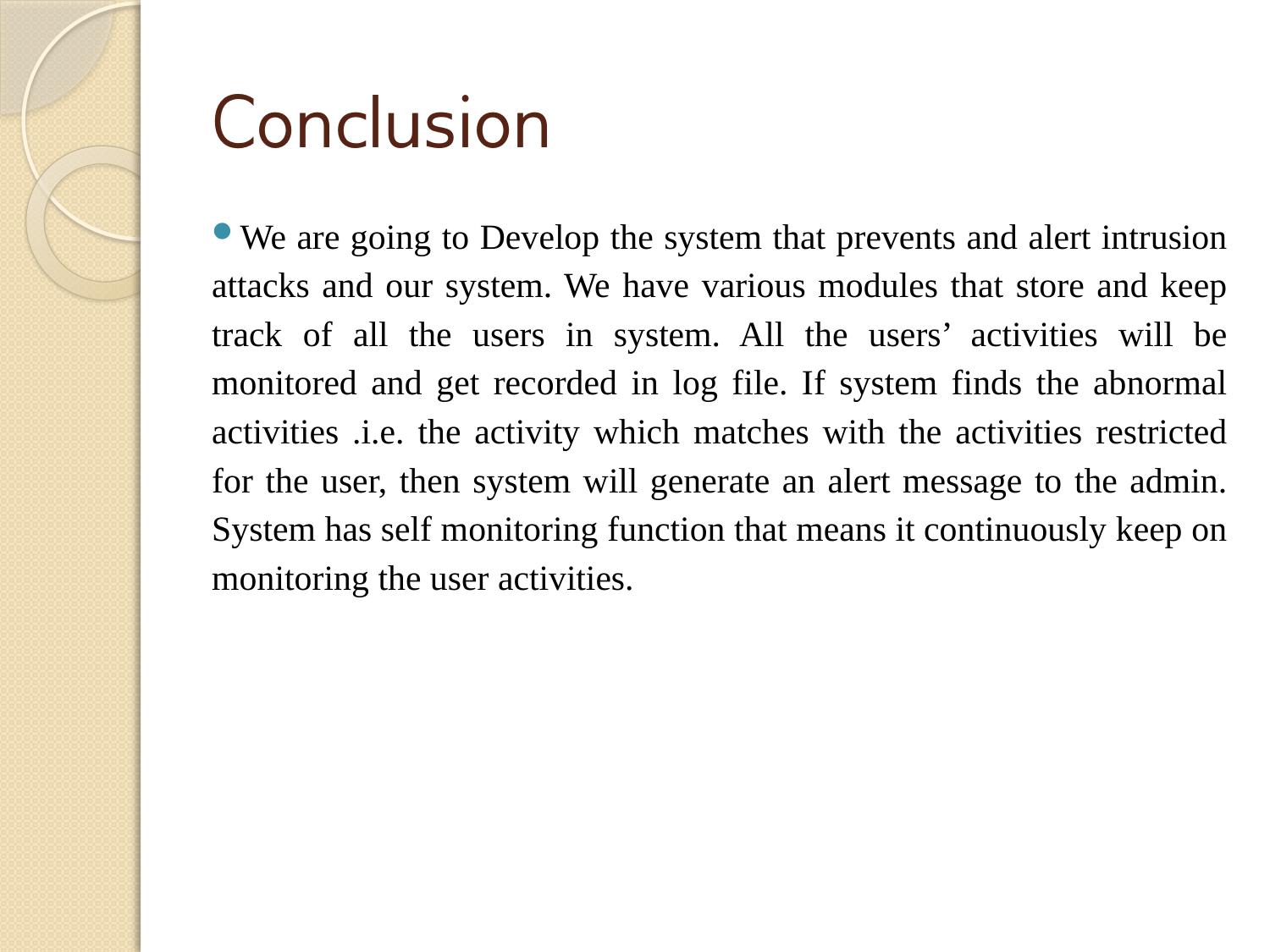

# Conclusion
We are going to Develop the system that prevents and alert intrusion attacks and our system. We have various modules that store and keep track of all the users in system. All the users’ activities will be monitored and get recorded in log file. If system finds the abnormal activities .i.e. the activity which matches with the activities restricted for the user, then system will generate an alert message to the admin. System has self monitoring function that means it continuously keep on monitoring the user activities.